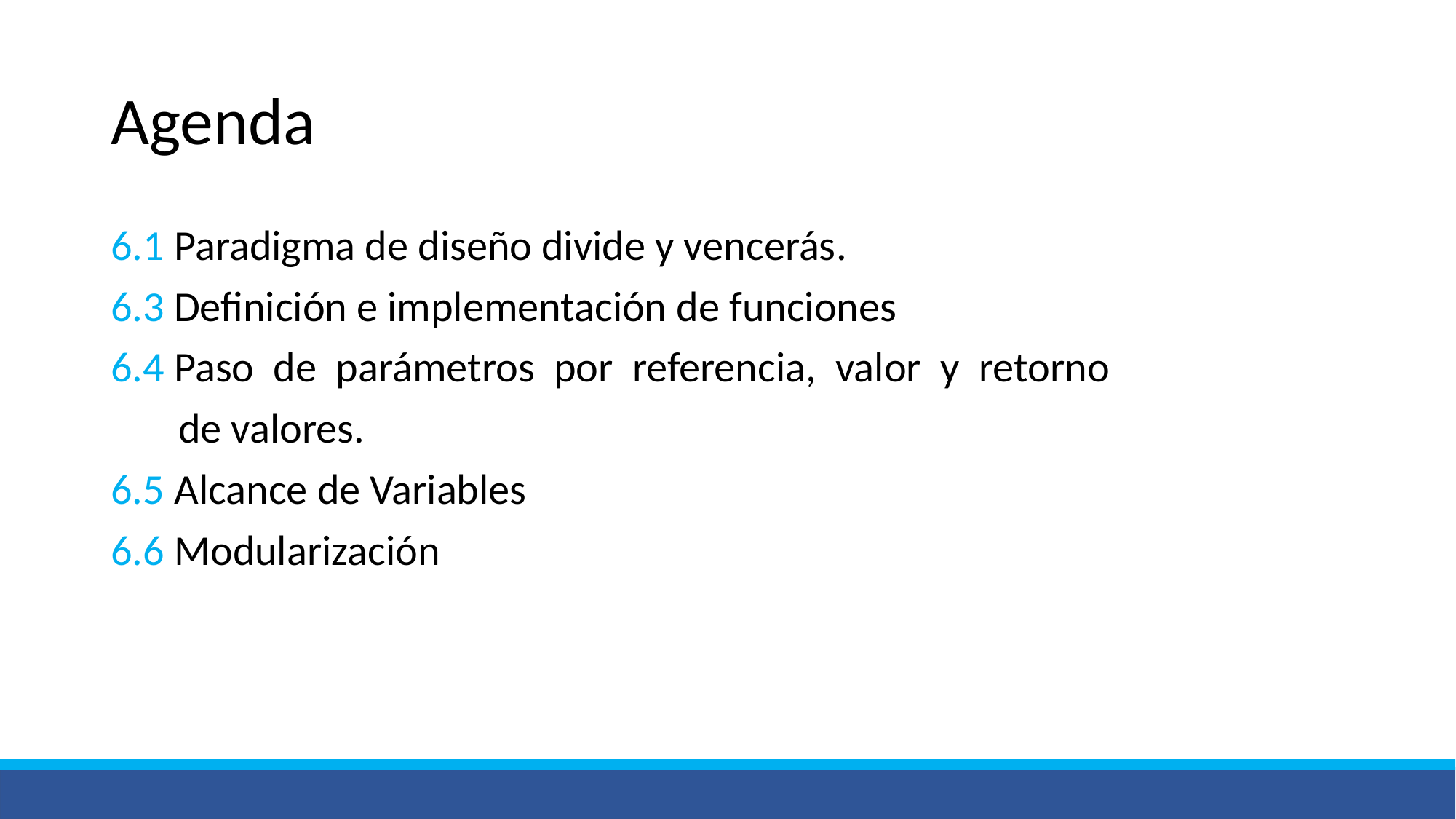

# Agenda
6.1 Paradigma de diseño divide y vencerás.
6.3 Definición e implementación de funciones
6.4 Paso  de  parámetros  por  referencia,  valor  y  retorno
       de valores.
6.5 Alcance de Variables
6.6 Modularización